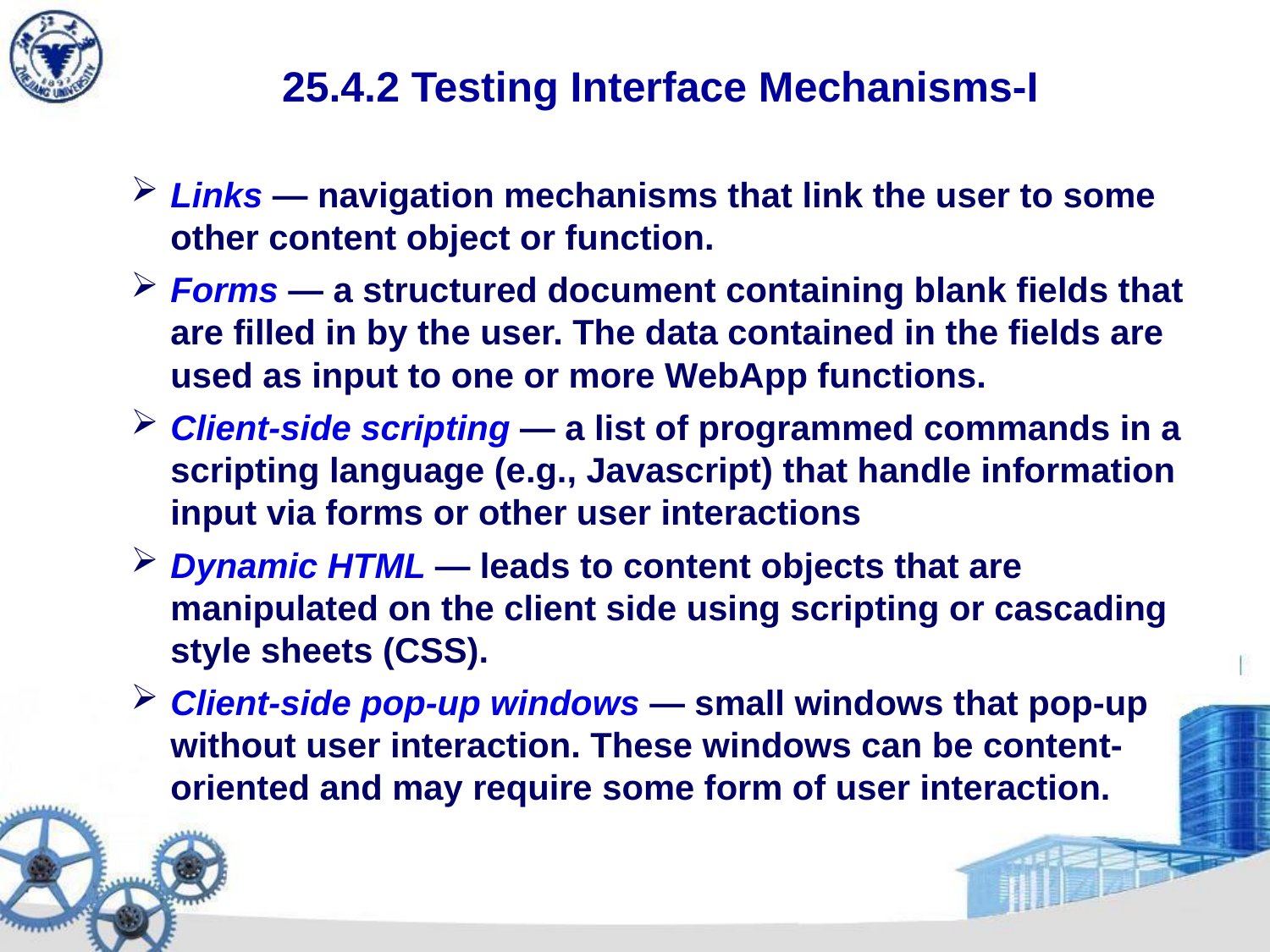

# 25.4.2 Testing Interface Mechanisms-I
Links — navigation mechanisms that link the user to some other content object or function.
Forms — a structured document containing blank fields that are filled in by the user. The data contained in the fields are used as input to one or more WebApp functions.
Client-side scripting — a list of programmed commands in a scripting language (e.g., Javascript) that handle information input via forms or other user interactions
Dynamic HTML — leads to content objects that are manipulated on the client side using scripting or cascading style sheets (CSS).
Client-side pop-up windows — small windows that pop-up without user interaction. These windows can be content-oriented and may require some form of user interaction.